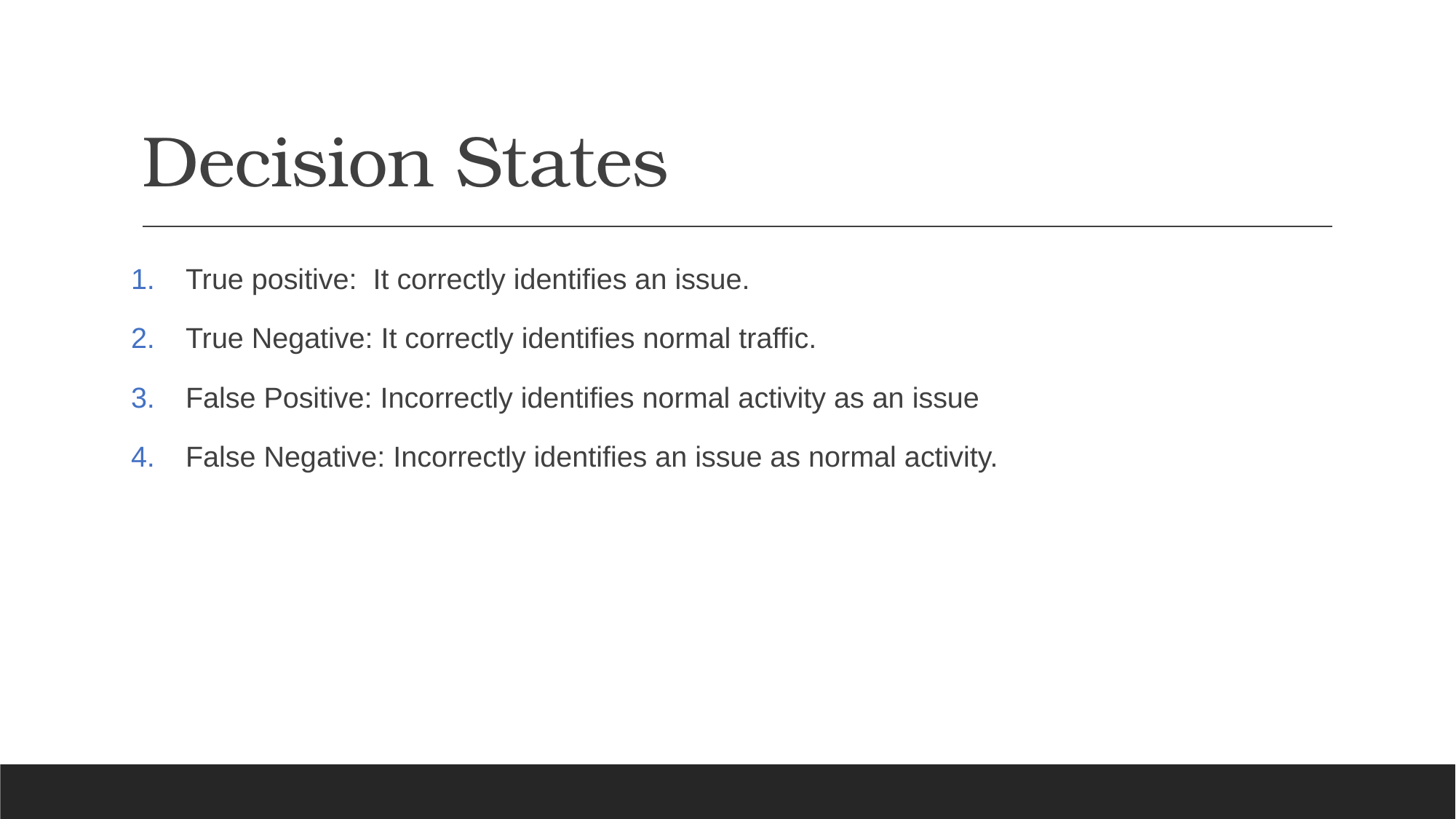

# Decision States
True positive:  It correctly identifies an issue.
True Negative: It correctly identifies normal traffic.
False Positive: Incorrectly identifies normal activity as an issue
False Negative: Incorrectly identifies an issue as normal activity.